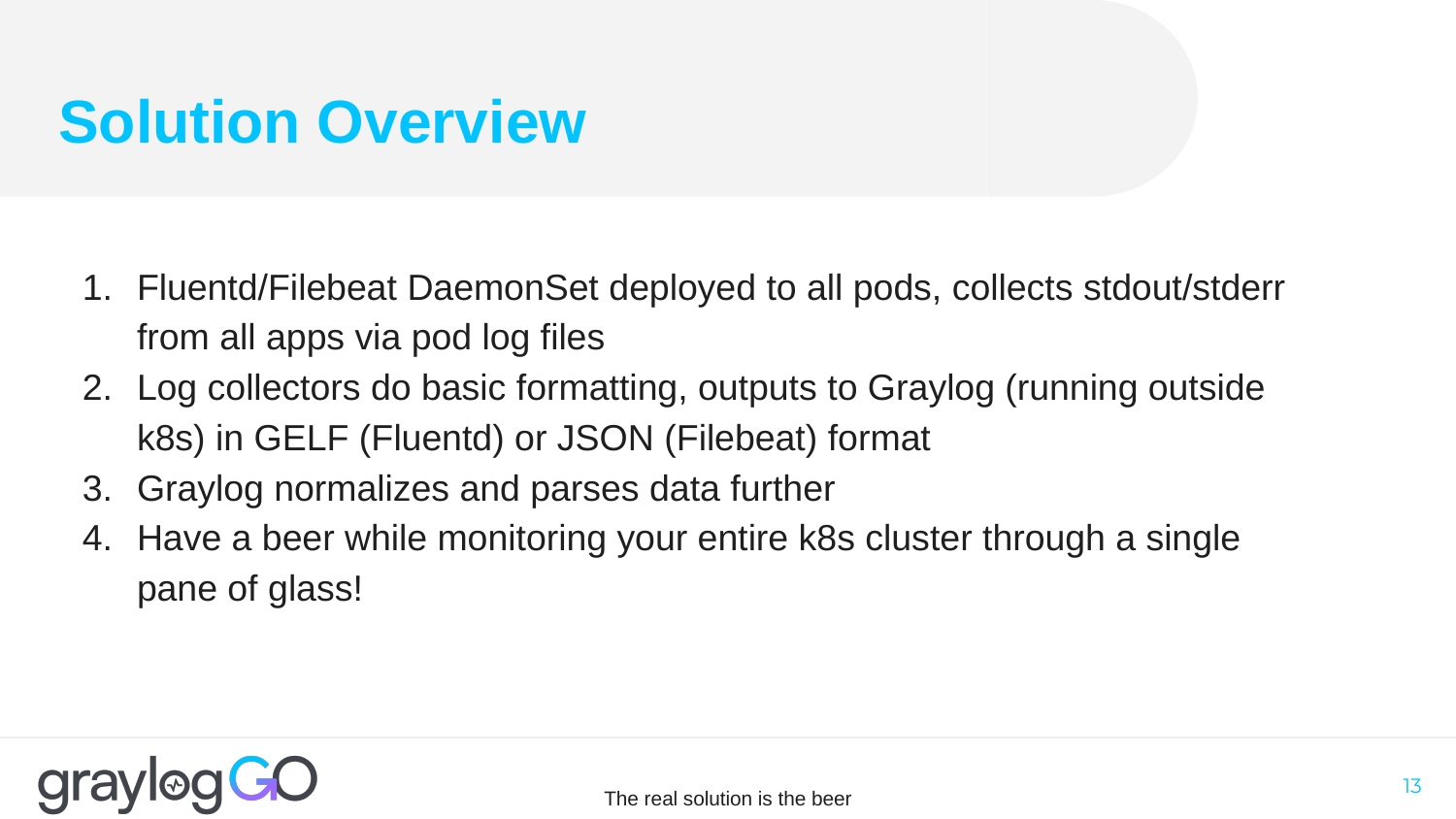

Solution Overview
Fluentd/Filebeat DaemonSet deployed to all pods, collects stdout/stderr from all apps via pod log files
Log collectors do basic formatting, outputs to Graylog (running outside k8s) in GELF (Fluentd) or JSON (Filebeat) format
Graylog normalizes and parses data further
Have a beer while monitoring your entire k8s cluster through a single pane of glass!
13
The real solution is the beer